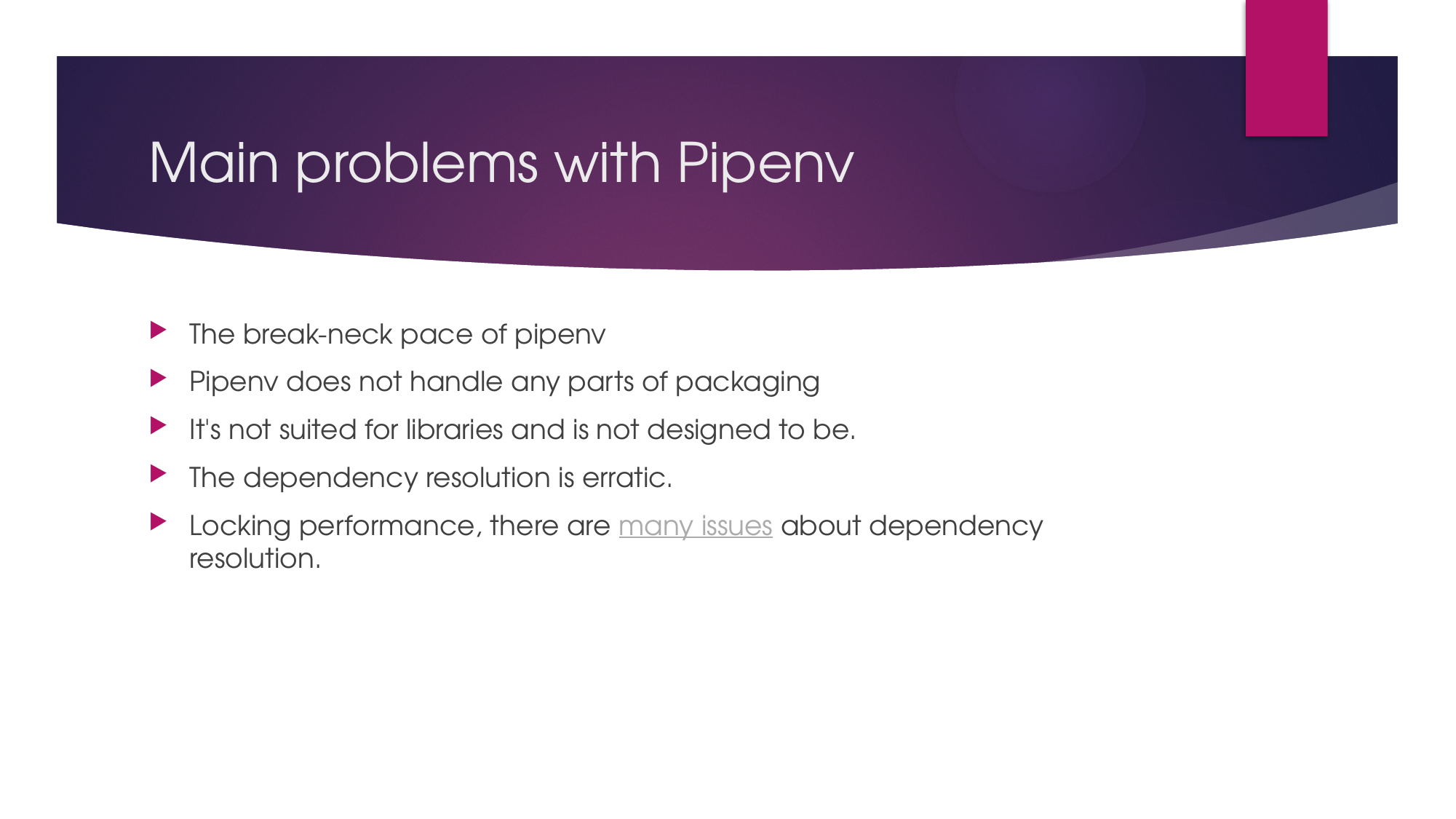

# Main problems with Pipenv
The break-neck pace of pipenv
Pipenv does not handle any parts of packaging
It's not suited for libraries and is not designed to be.
The dependency resolution is erratic.
Locking performance, there are many issues about dependency resolution.